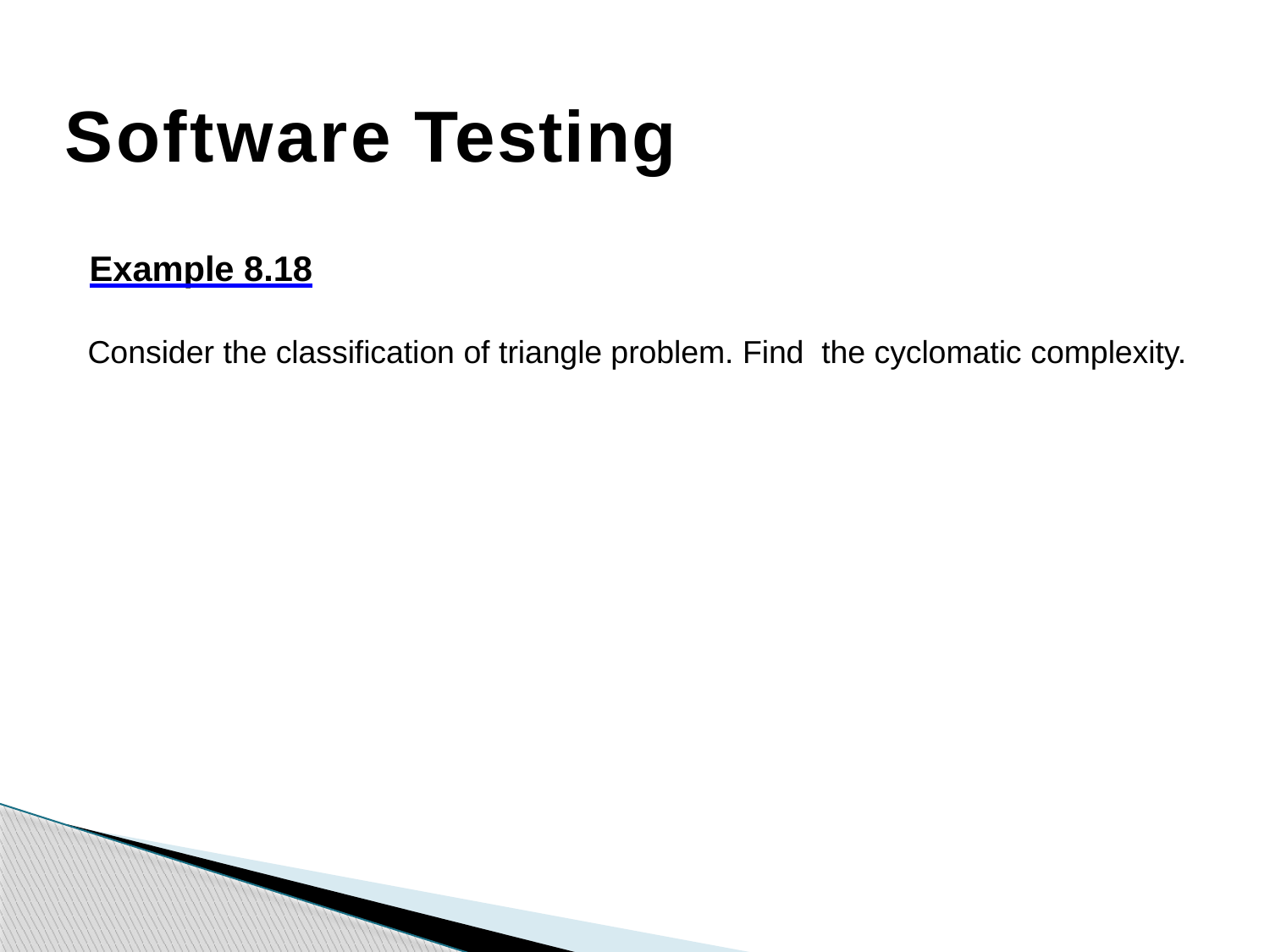

# Software Testing
Example 8.18

Consider the classification of triangle problem. Find  the cyclomatic complexity.